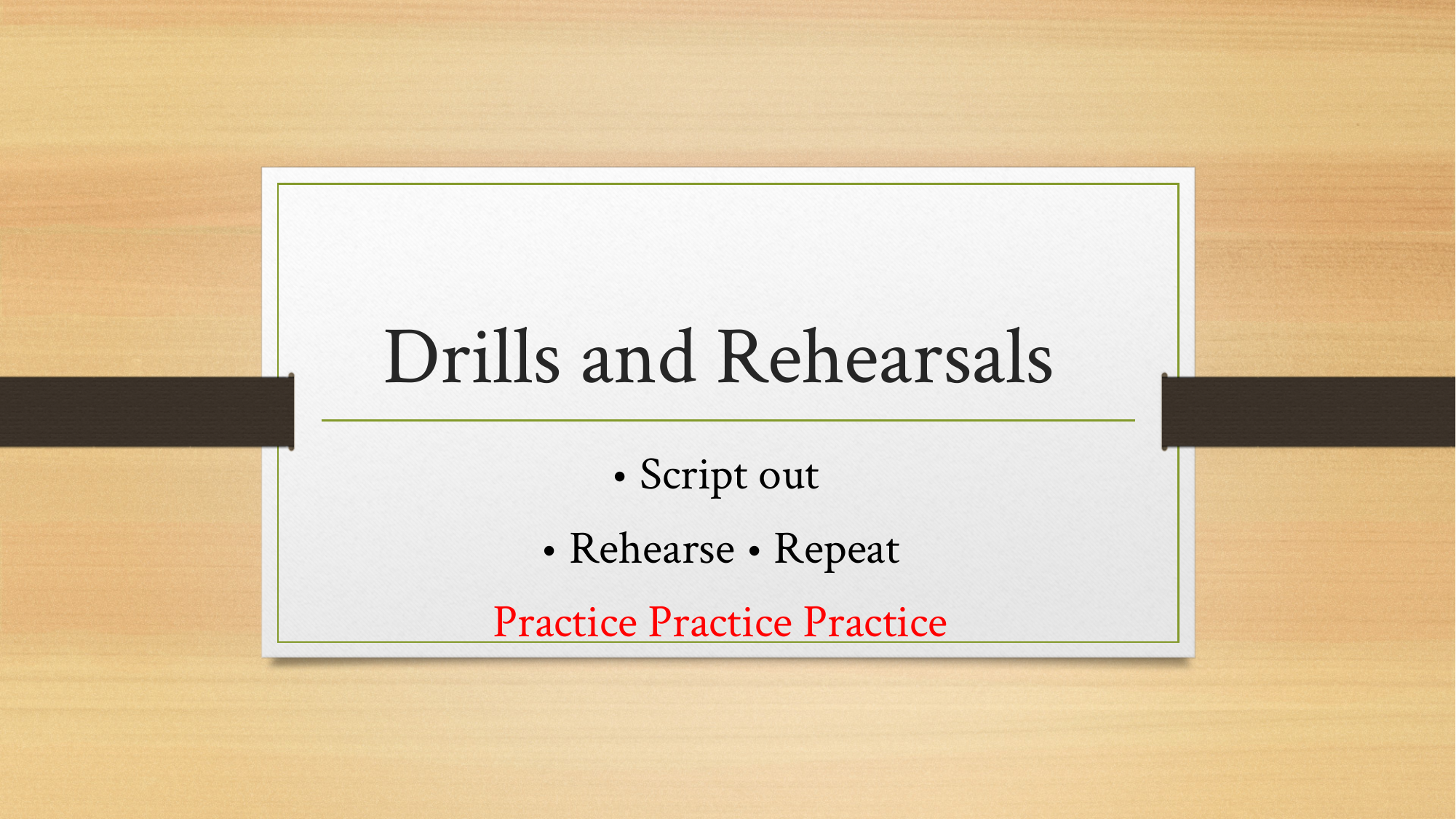

# Drills and Rehearsals
• Script out
• Rehearse • Repeat
Practice Practice Practice